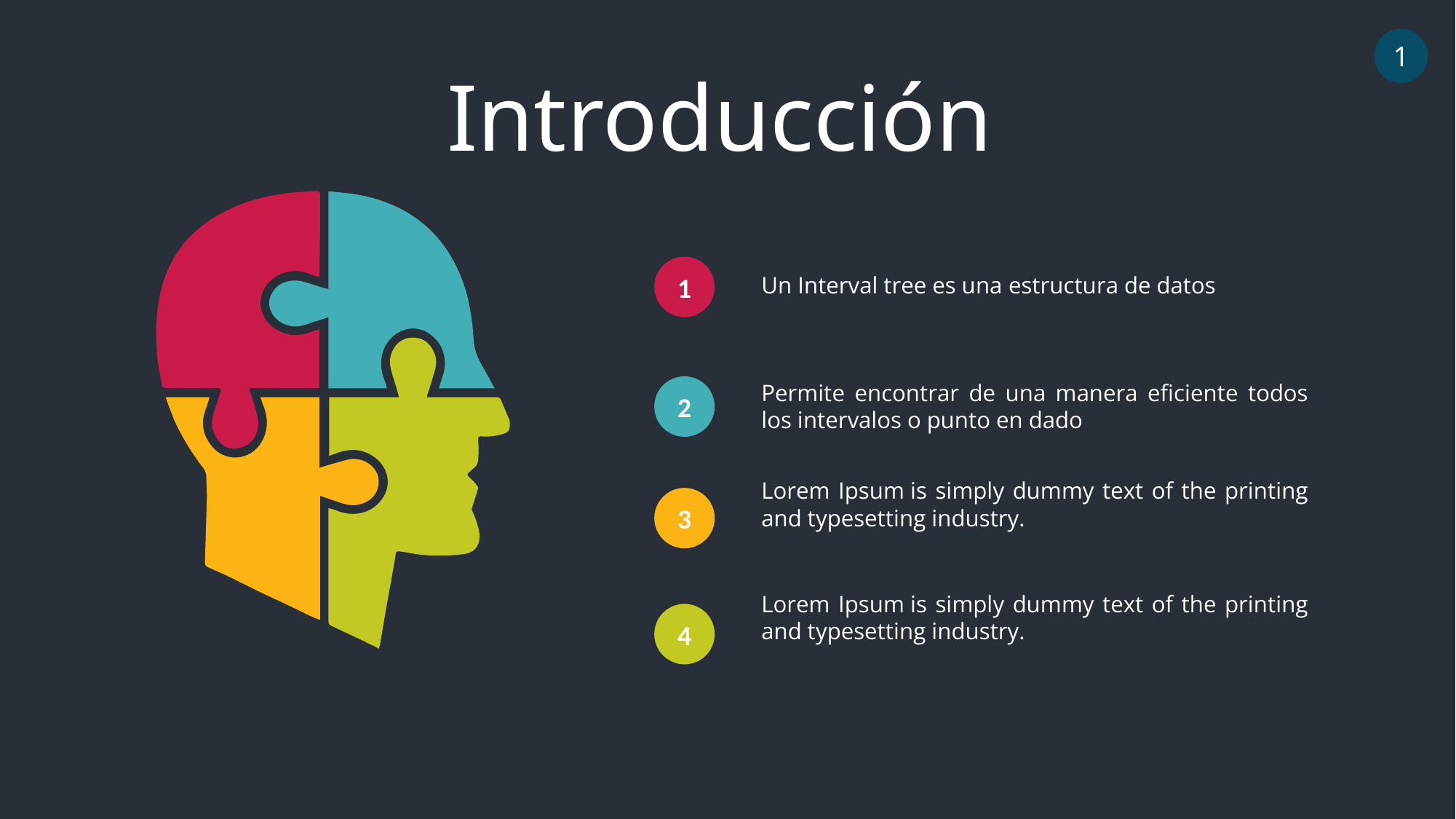

1
Introducción

1
Un Interval tree es una estructura de datos
Permite encontrar de una manera eficiente todos los intervalos o punto en dado
2
Lorem Ipsum is simply dummy text of the printing and typesetting industry.
3
Lorem Ipsum is simply dummy text of the printing and typesetting industry.
4